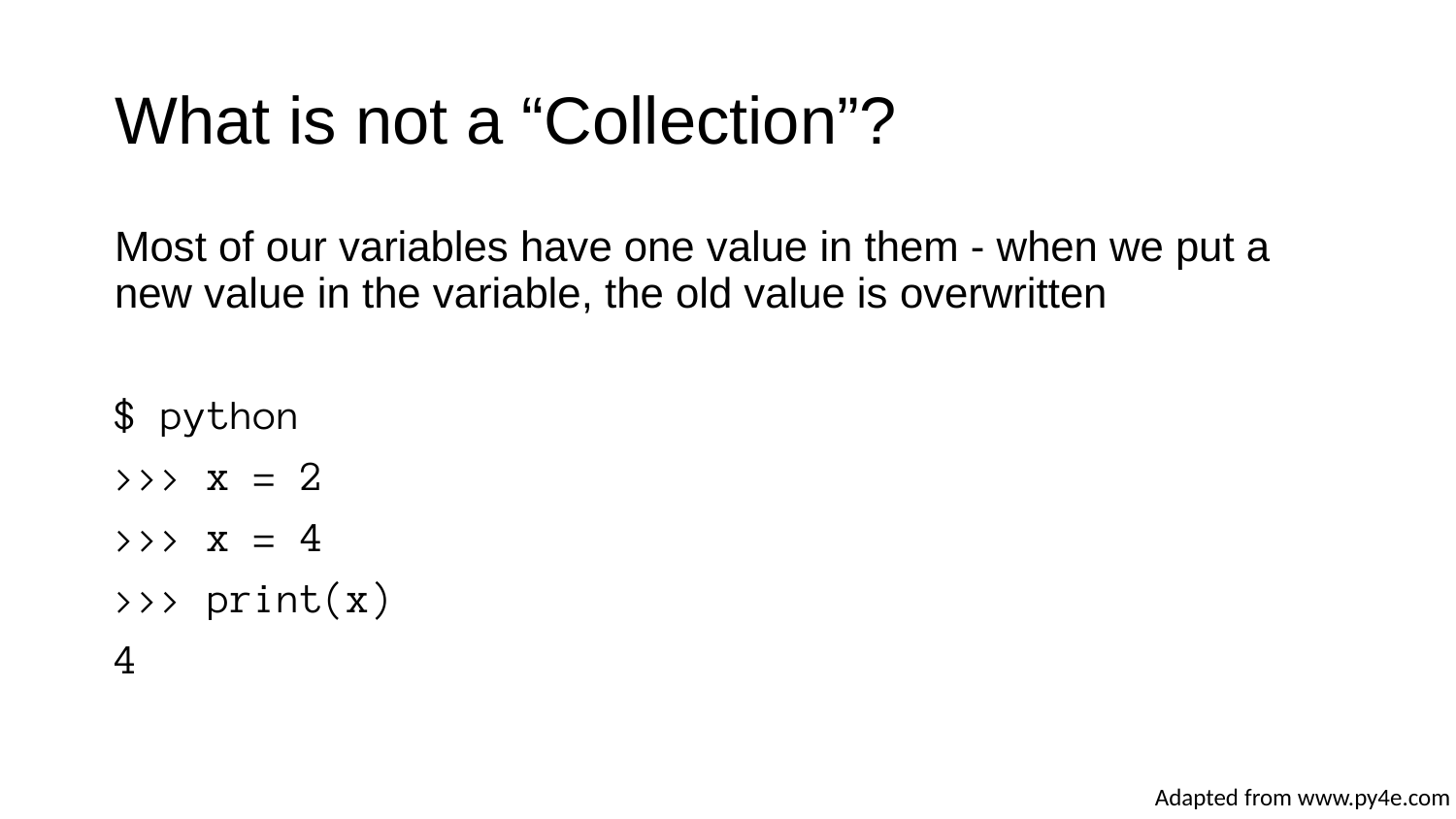

# What is not a “Collection”?
Most of our variables have one value in them - when we put a new value in the variable, the old value is overwritten

$ python
>>> x = 2
>>> x = 4
>>> print(x)
4

Adapted from www.py4e.com